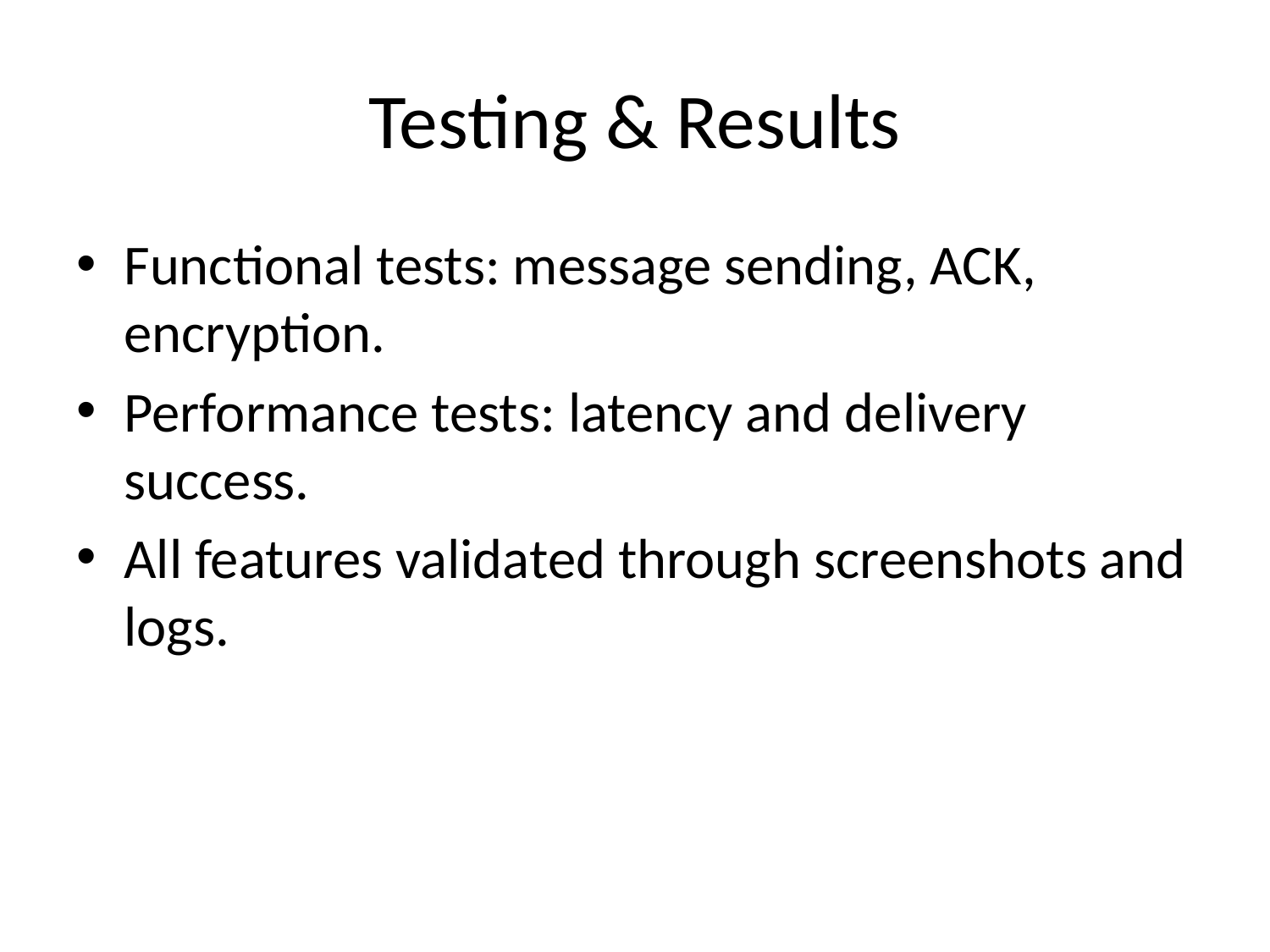

# Testing & Results
Functional tests: message sending, ACK, encryption.
Performance tests: latency and delivery success.
All features validated through screenshots and logs.